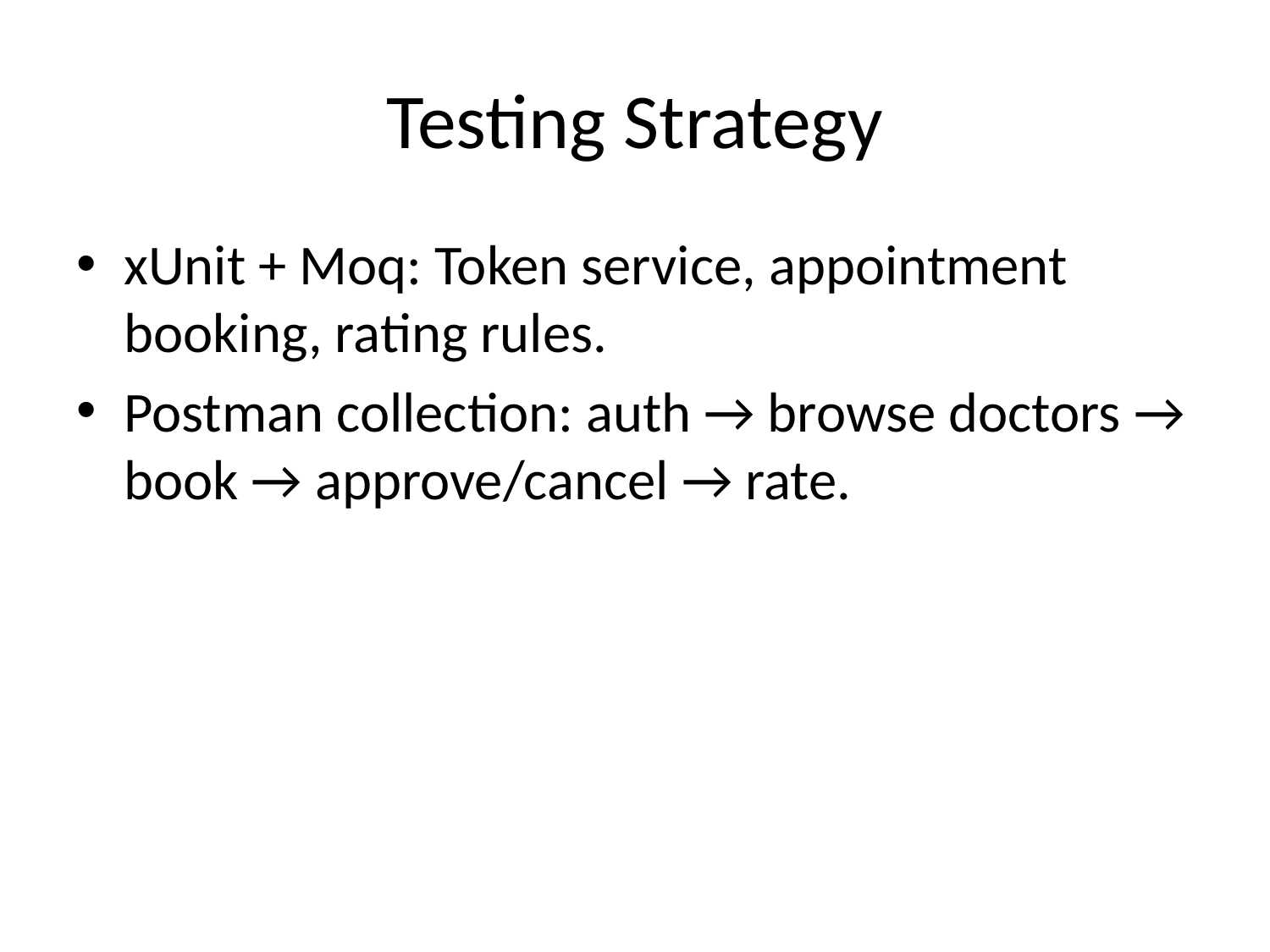

# Testing Strategy
xUnit + Moq: Token service, appointment booking, rating rules.
Postman collection: auth → browse doctors → book → approve/cancel → rate.